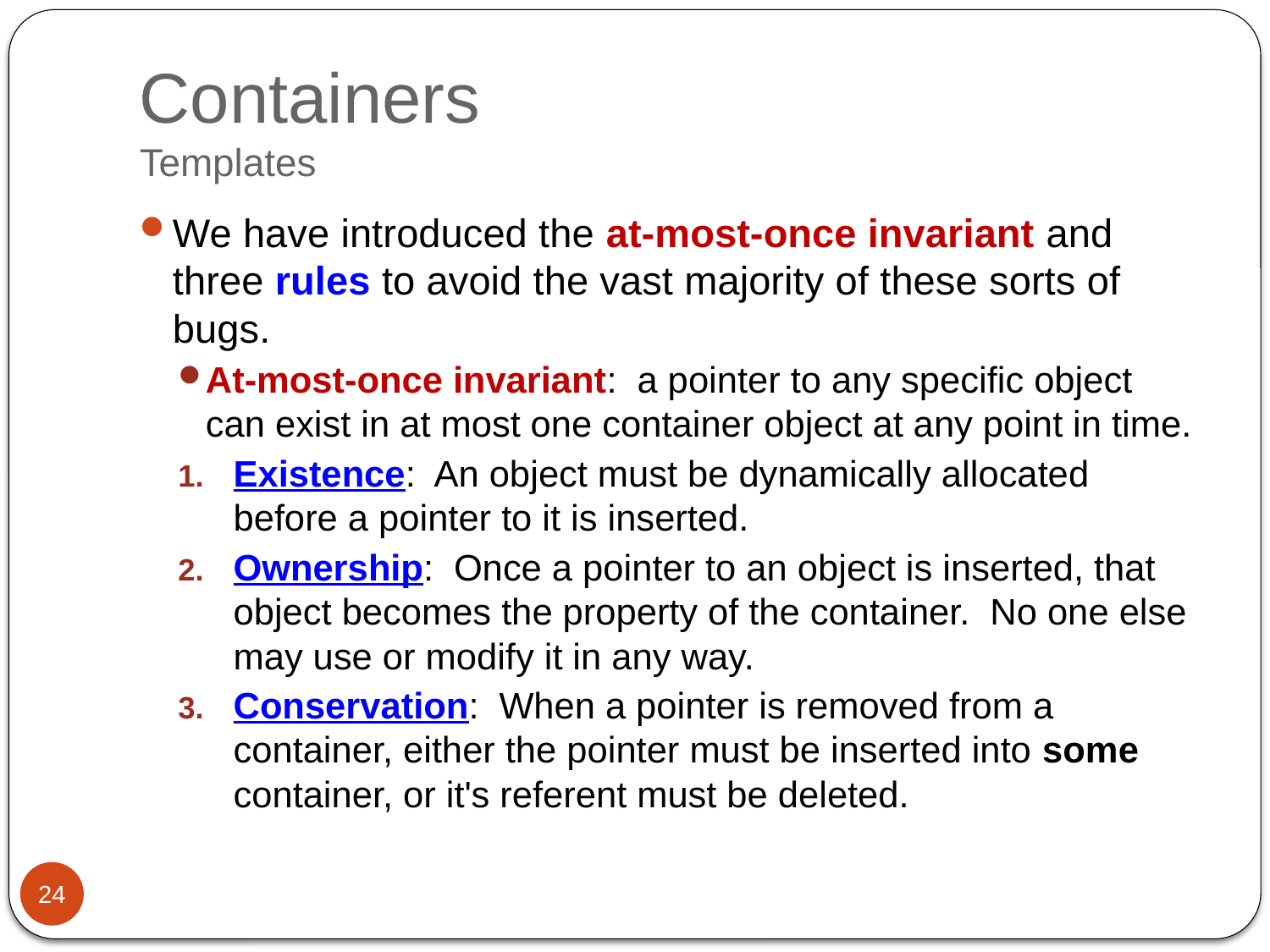

# Containers Templates
We have introduced the at-most-once invariant and three rules to avoid the vast majority of these sorts of bugs.
At-most-once invariant:  a pointer to any specific object can exist in at most one container object at any point in time.
Existence:  An object must be dynamically allocated before a pointer to it is inserted.
Ownership:  Once a pointer to an object is inserted, that object becomes the property of the container.  No one else may use or modify it in any way.
Conservation:  When a pointer is removed from a container, either the pointer must be inserted into some container, or it's referent must be deleted.
24